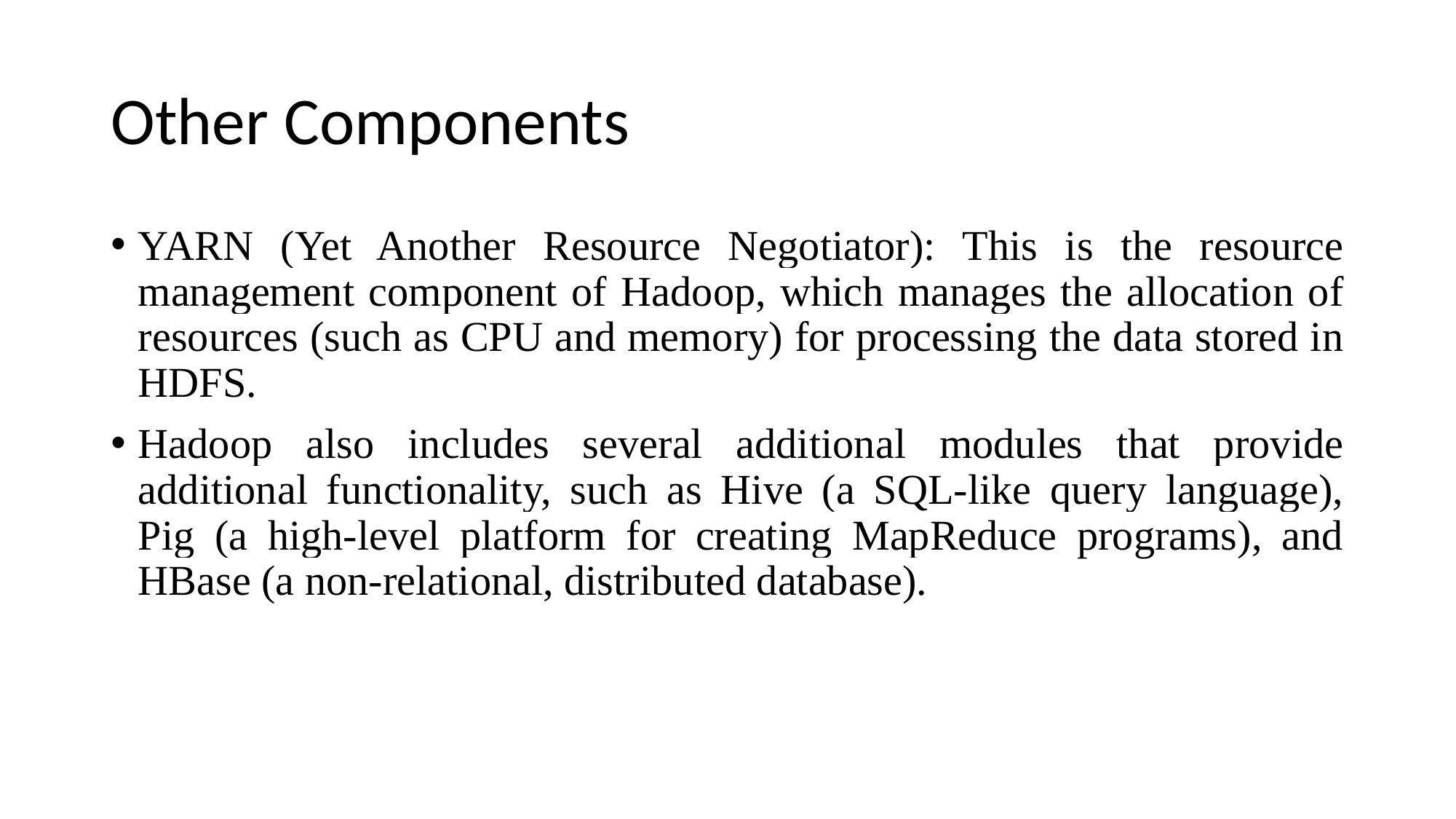

# Other Components
YARN (Yet Another Resource Negotiator): This is the resource management component of Hadoop, which manages the allocation of resources (such as CPU and memory) for processing the data stored in HDFS.
Hadoop also includes several additional modules that provide additional functionality, such as Hive (a SQL-like query language), Pig (a high-level platform for creating MapReduce programs), and HBase (a non-relational, distributed database).